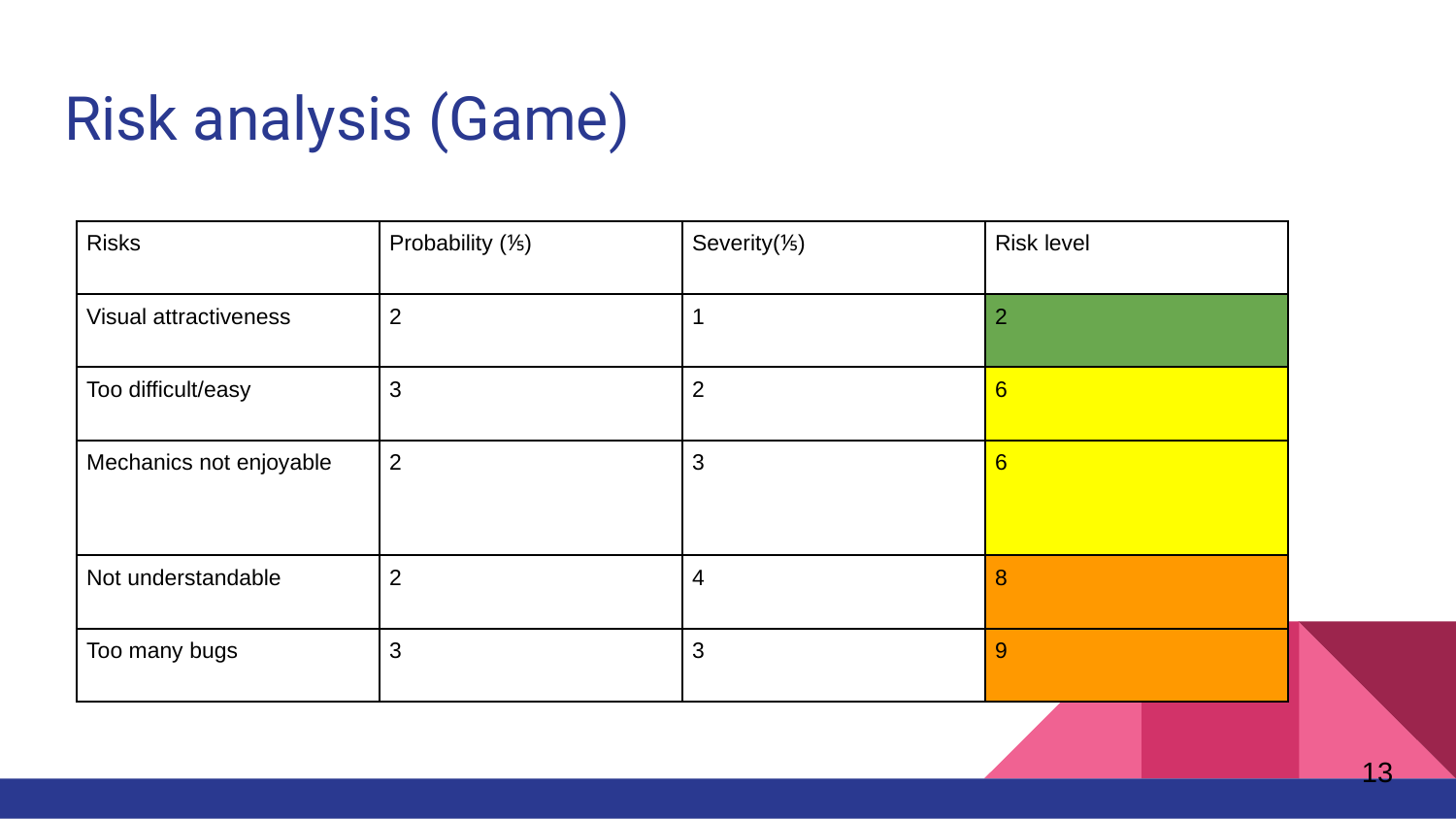

# Risk analysis (Game)

| Risks | Probability (⅕) | Severity(⅕) | Risk level |
| --- | --- | --- | --- |
| Visual attractiveness | 2 | 1 | 2 |
| Too difficult/easy | 3 | 2 | 6 |
| Mechanics not enjoyable | 2 | 3 | 6 |
| Not understandable | 2 | 4 | 8 |
| Too many bugs | 3 | 3 | 9 |
13